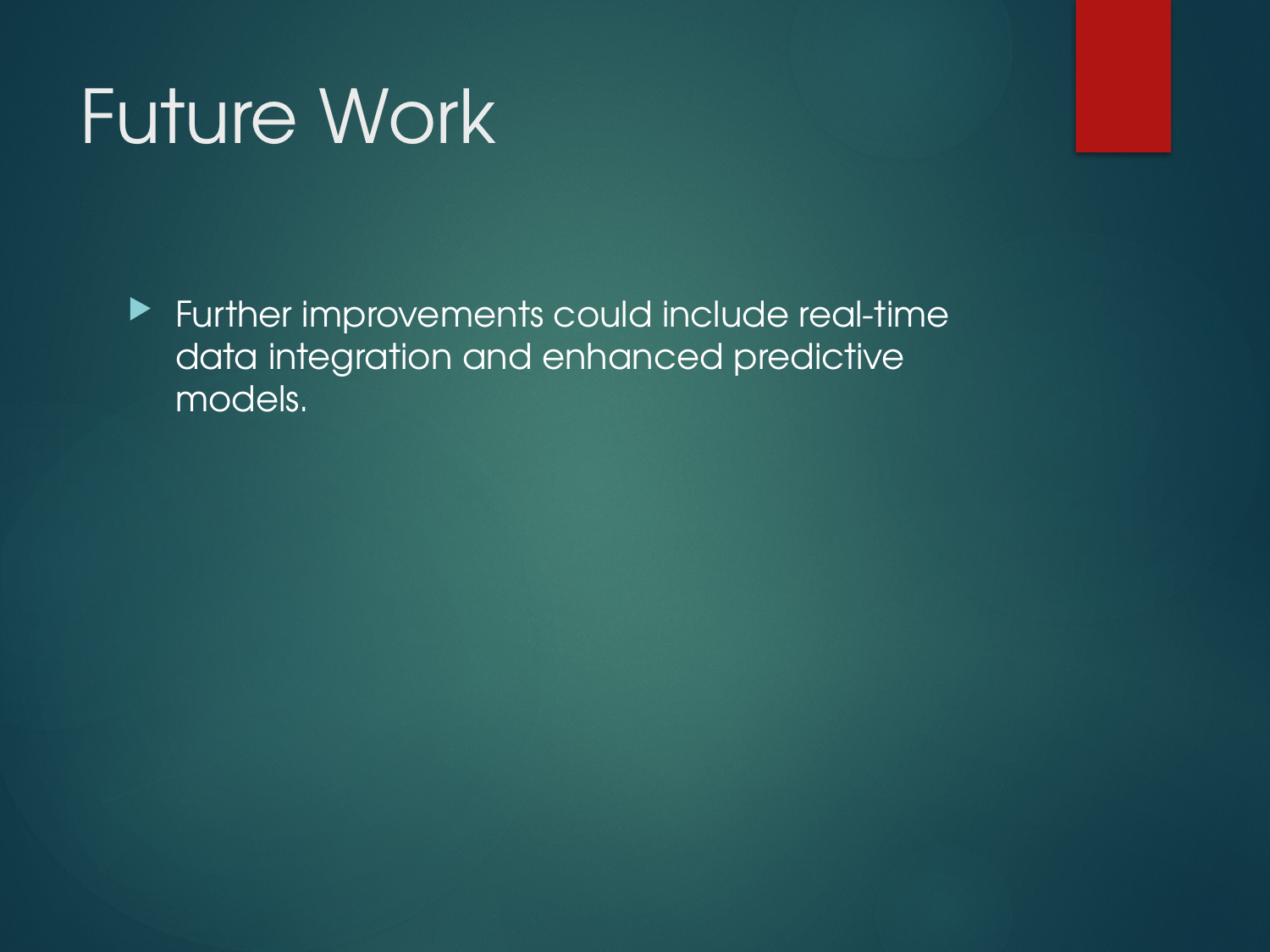

# Future Work
Further improvements could include real-time data integration and enhanced predictive models.